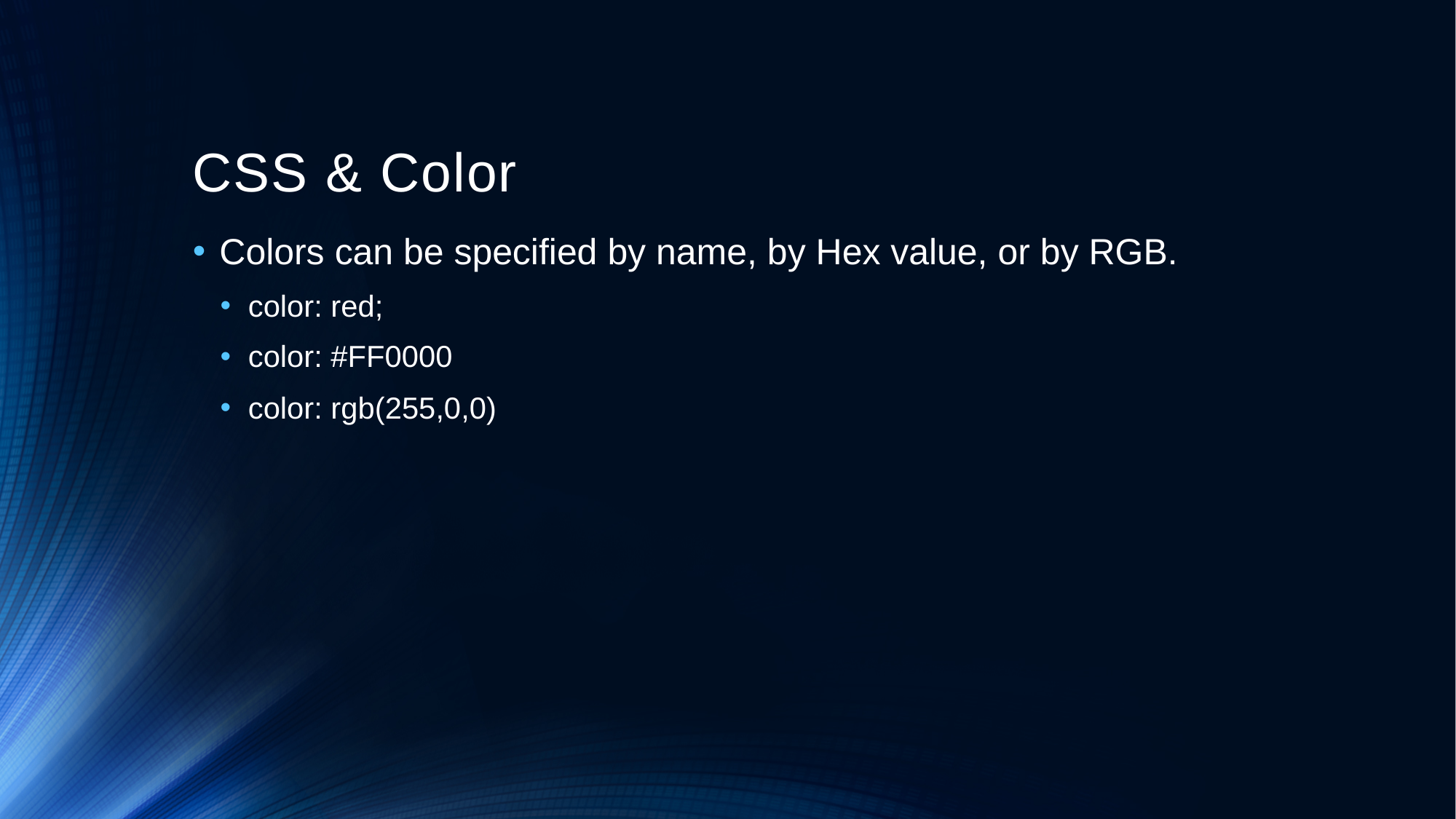

# CSS & Color
Colors can be specified by name, by Hex value, or by RGB.
color: red;
color: #FF0000
color: rgb(255,0,0)